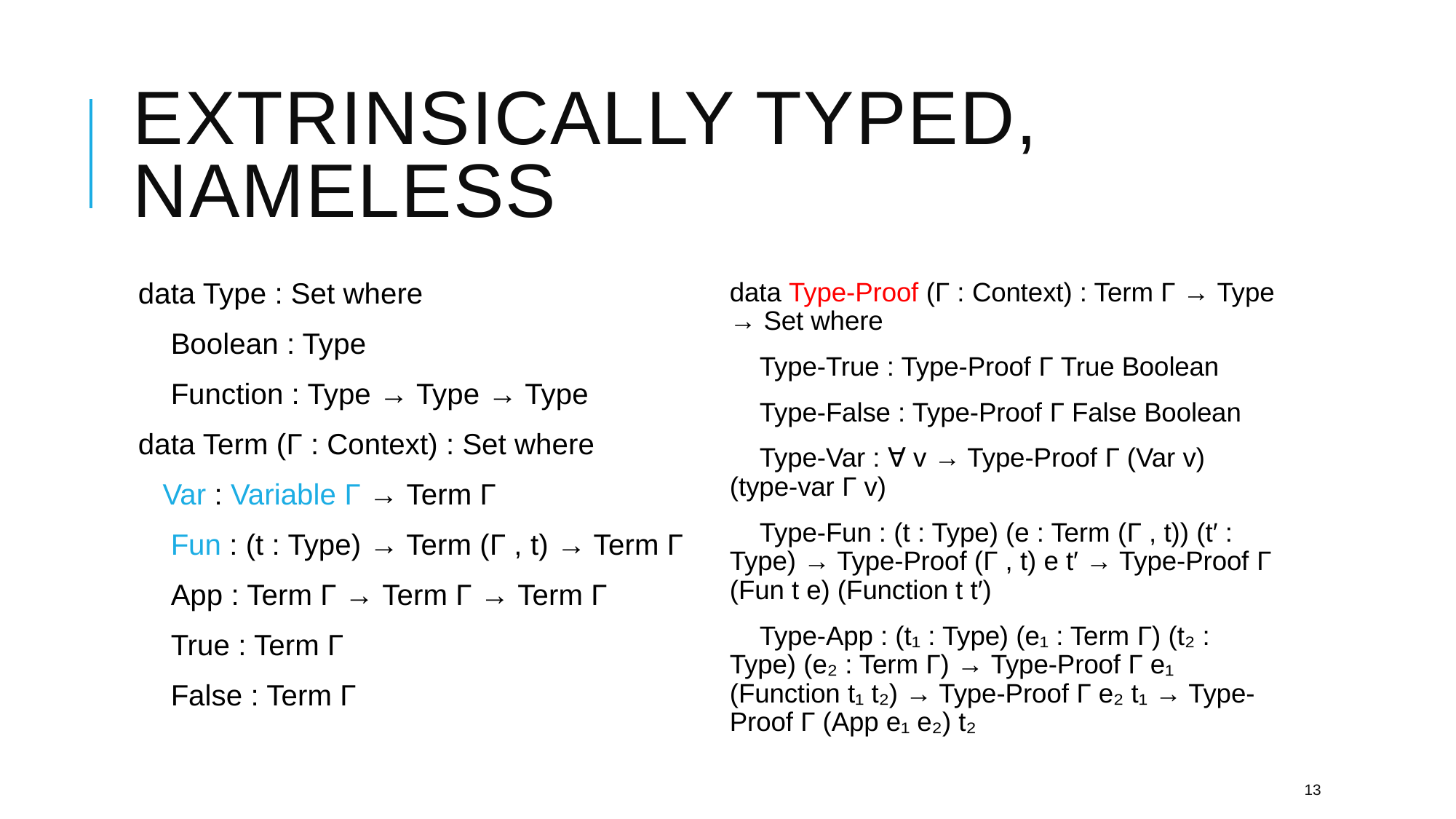

# Extrinsically Typed, Nameless
data Type : Set where
    Boolean : Type
    Function : Type → Type → Type
data Term (Γ : Context) : Set where
   Var : Variable Γ → Term Γ
    Fun : (t : Type) → Term (Γ , t) → Term Γ
    App : Term Γ → Term Γ → Term Γ
    True : Term Γ
    False : Term Γ
data Type-Proof (Γ : Context) : Term Γ → Type → Set where
    Type-True : Type-Proof Γ True Boolean
    Type-False : Type-Proof Γ False Boolean
    Type-Var : ∀ v → Type-Proof Γ (Var v) (type-var Γ v)
    Type-Fun : (t : Type) (e : Term (Γ , t)) (t′ : Type) → Type-Proof (Γ , t) e t′ → Type-Proof Γ (Fun t e) (Function t t′)
    Type-App : (t₁ : Type) (e₁ : Term Γ) (t₂ : Type) (e₂ : Term Γ) → Type-Proof Γ e₁ (Function t₁ t₂) → Type-Proof Γ e₂ t₁ → Type-Proof Γ (App e₁ e₂) t₂
13